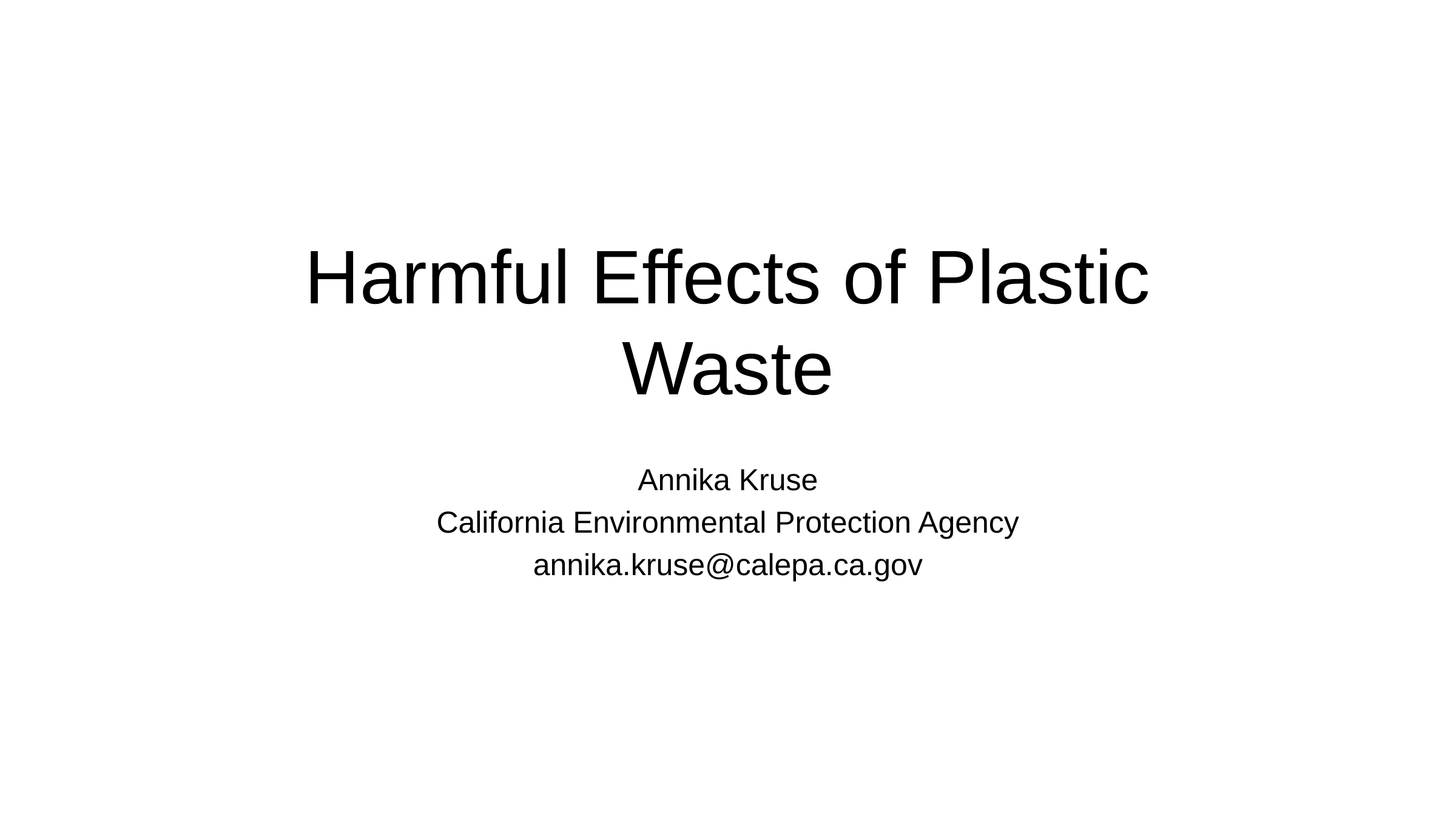

# Harmful Effects of Plastic Waste
Annika Kruse
California Environmental Protection Agency
annika.kruse@calepa.ca.gov